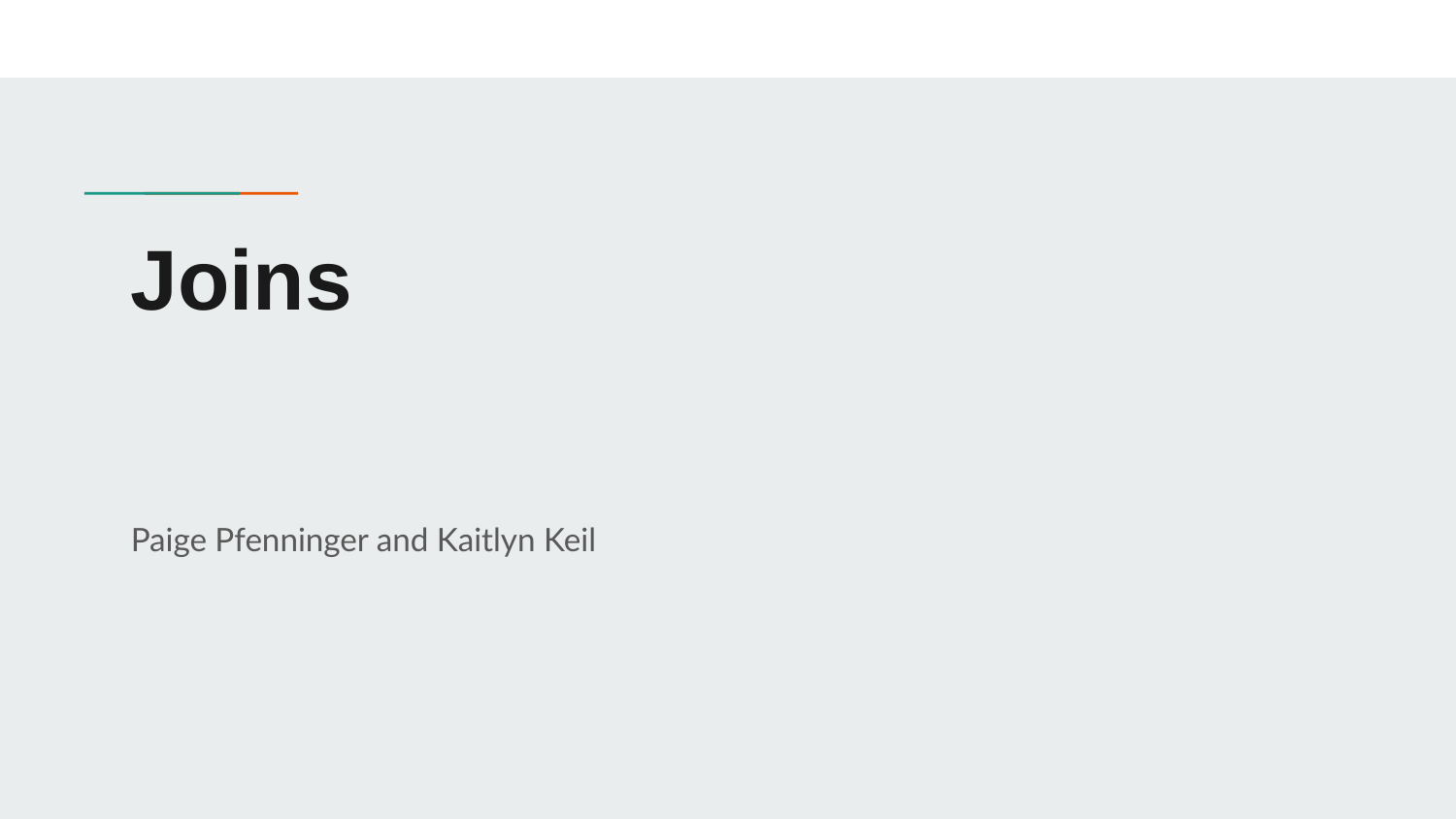

# Joins
Paige Pfenninger and Kaitlyn Keil